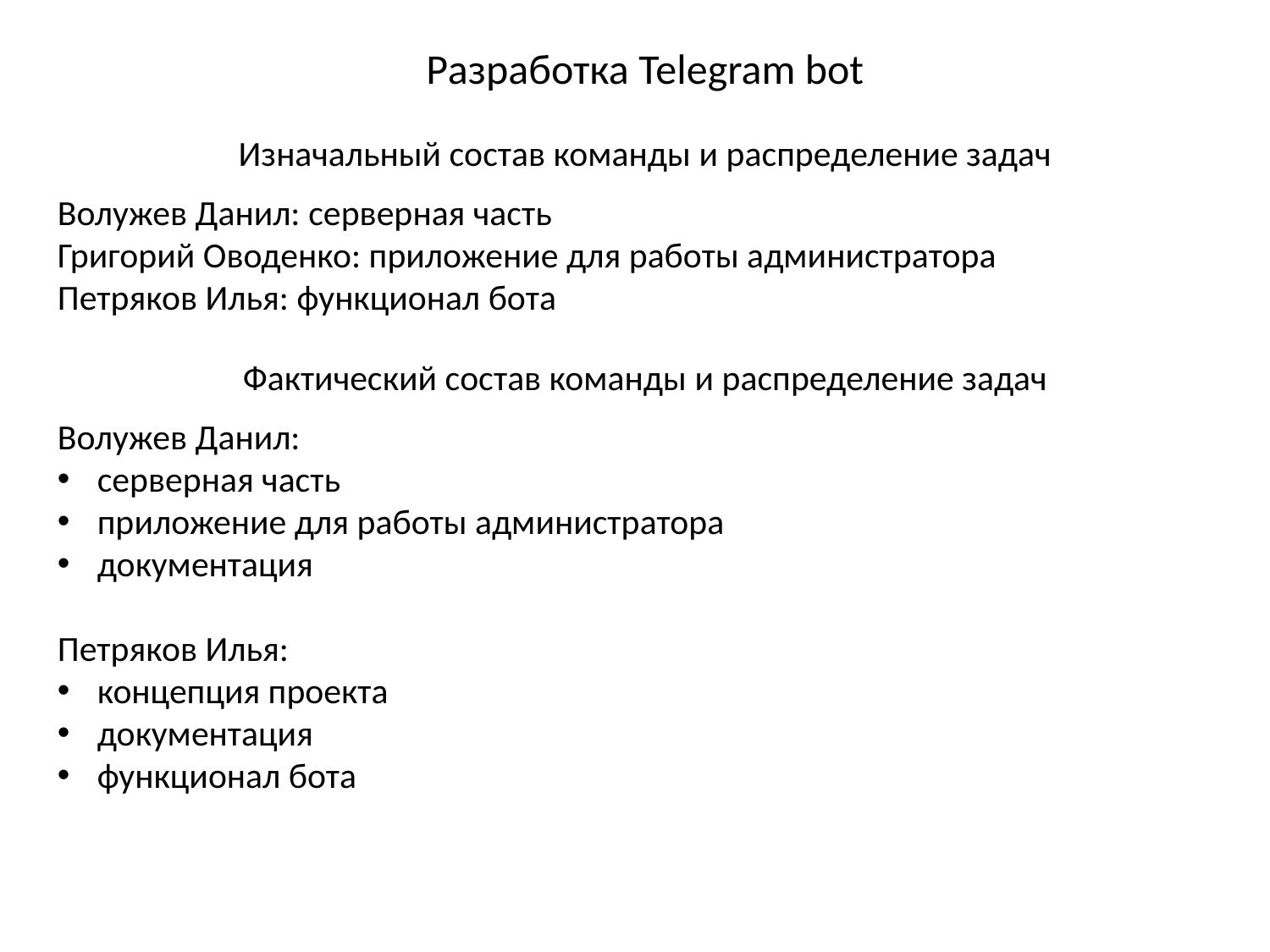

Разработка Telegram bot

Изначальный состав команды и распределение задач

Волужев Данил: серверная часть
Григорий Оводенко: приложение для работы администратора
Петряков Илья: функционал бота

Фактический состав команды и распределение задач

Волужев Данил:
серверная часть
приложение для работы администратора
документация

Петряков Илья:
концепция проекта
документация
функционал бота